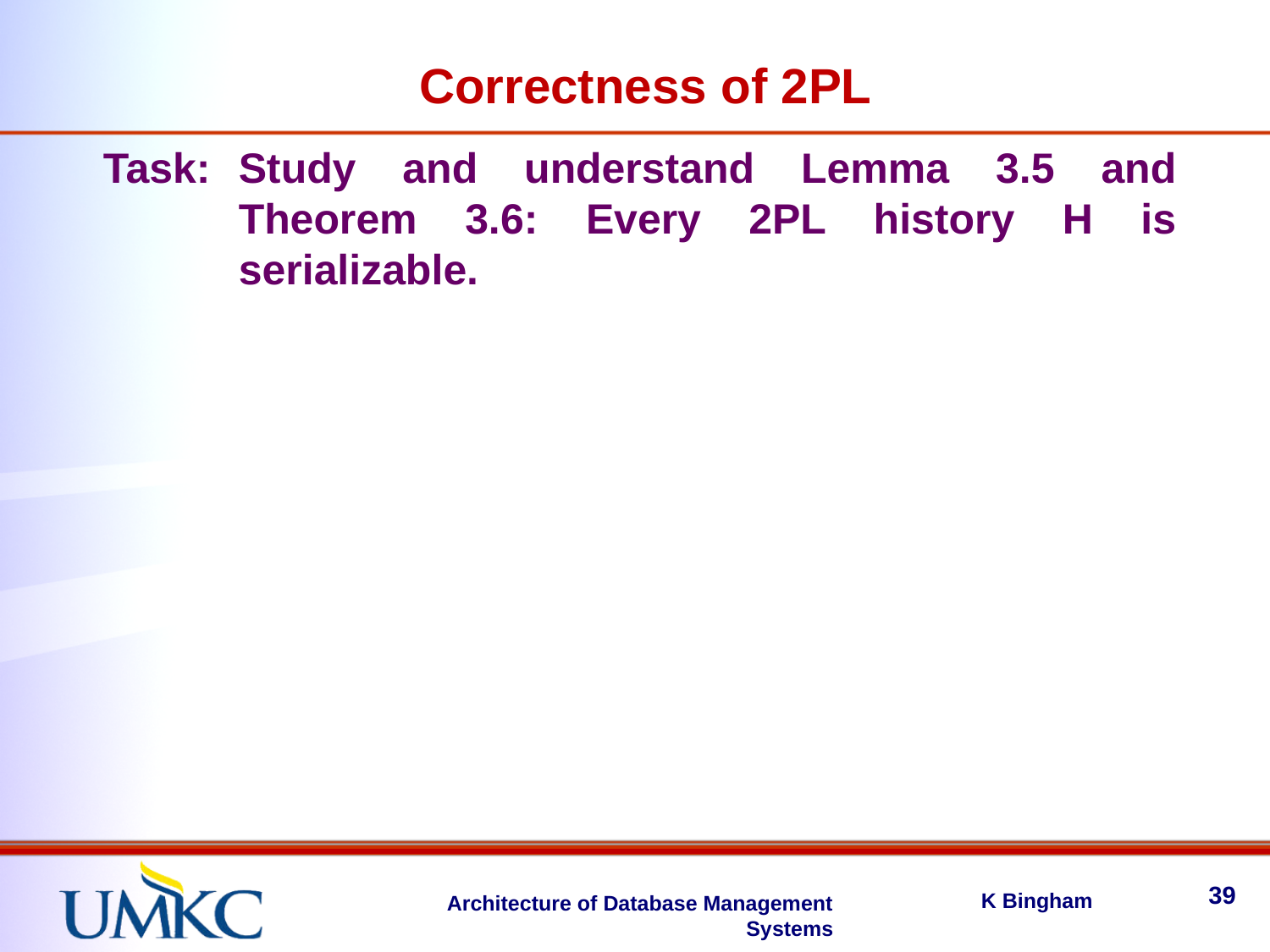

Correctness of 2PL
Task:	Study and understand Lemma 3.5 and Theorem 3.6: Every 2PL history H is serializable.
39